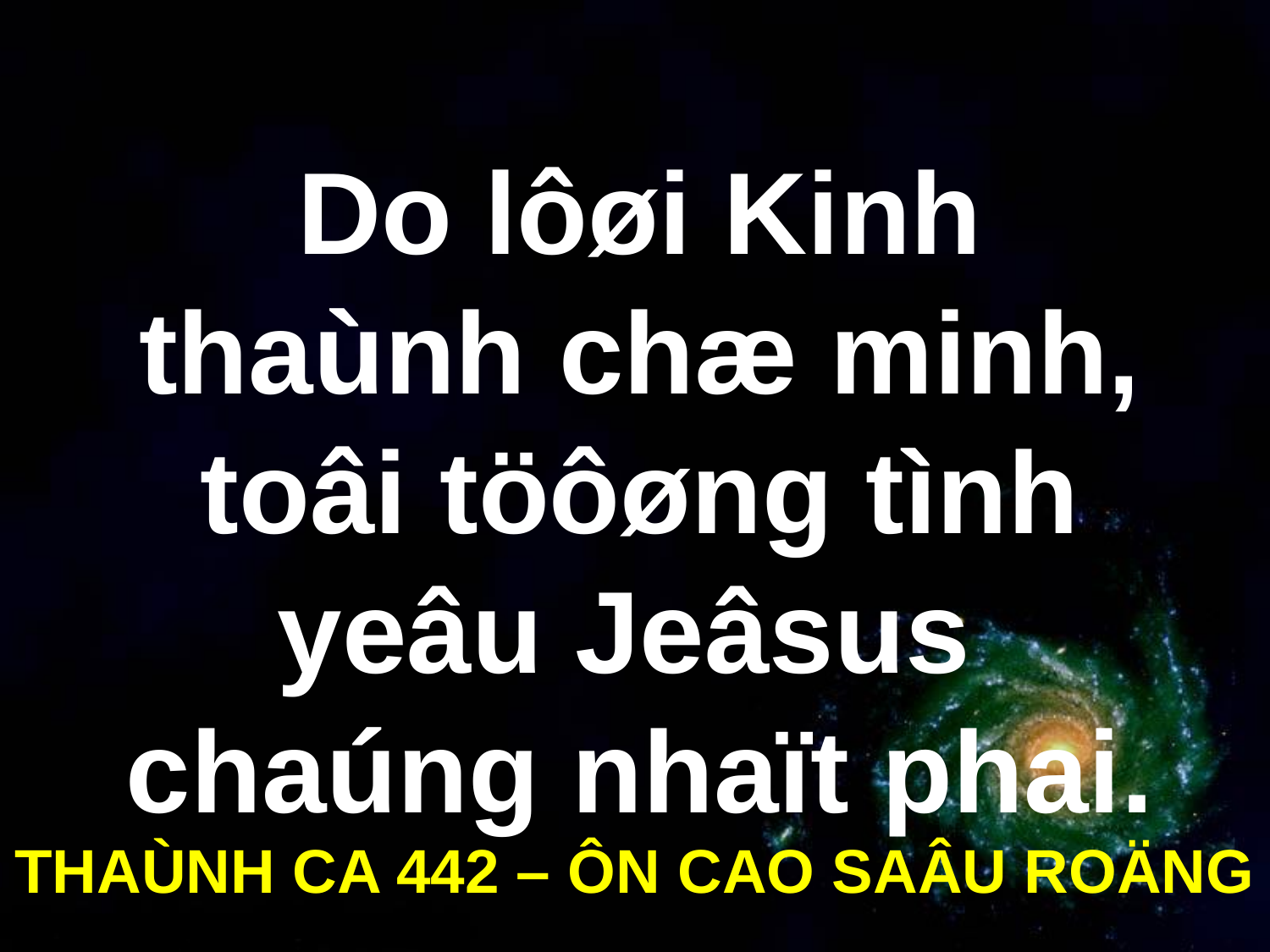

Do lôøi Kinh thaùnh chæ minh, toâi töôøng tình yeâu Jeâsus
chaúng nhaït phai.
THAÙNH CA 442 – ÔN CAO SAÂU ROÄNG